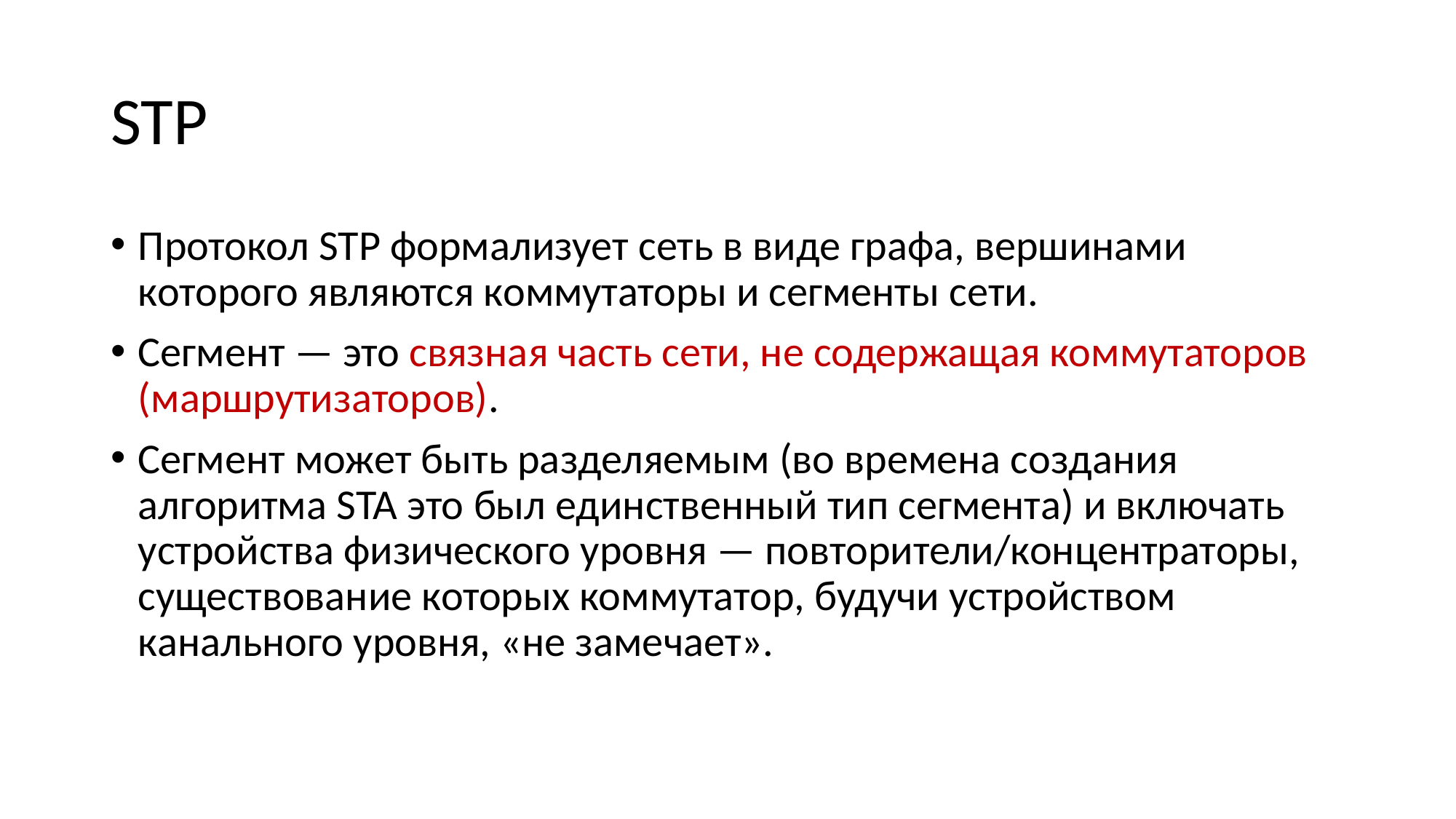

# STP
Протокол STP формализует сеть в виде графа, вершинами которого являются коммутаторы и сегменты сети.
Сегмент — это связная часть сети, не содержащая коммутаторов (маршрутизаторов).
Сегмент может быть разделяемым (во времена создания алгоритма STA это был единственный тип сегмента) и включать устройства физического уровня — повторители/концентраторы, существование которых коммутатор, будучи устройством канального уровня, «не замечает».